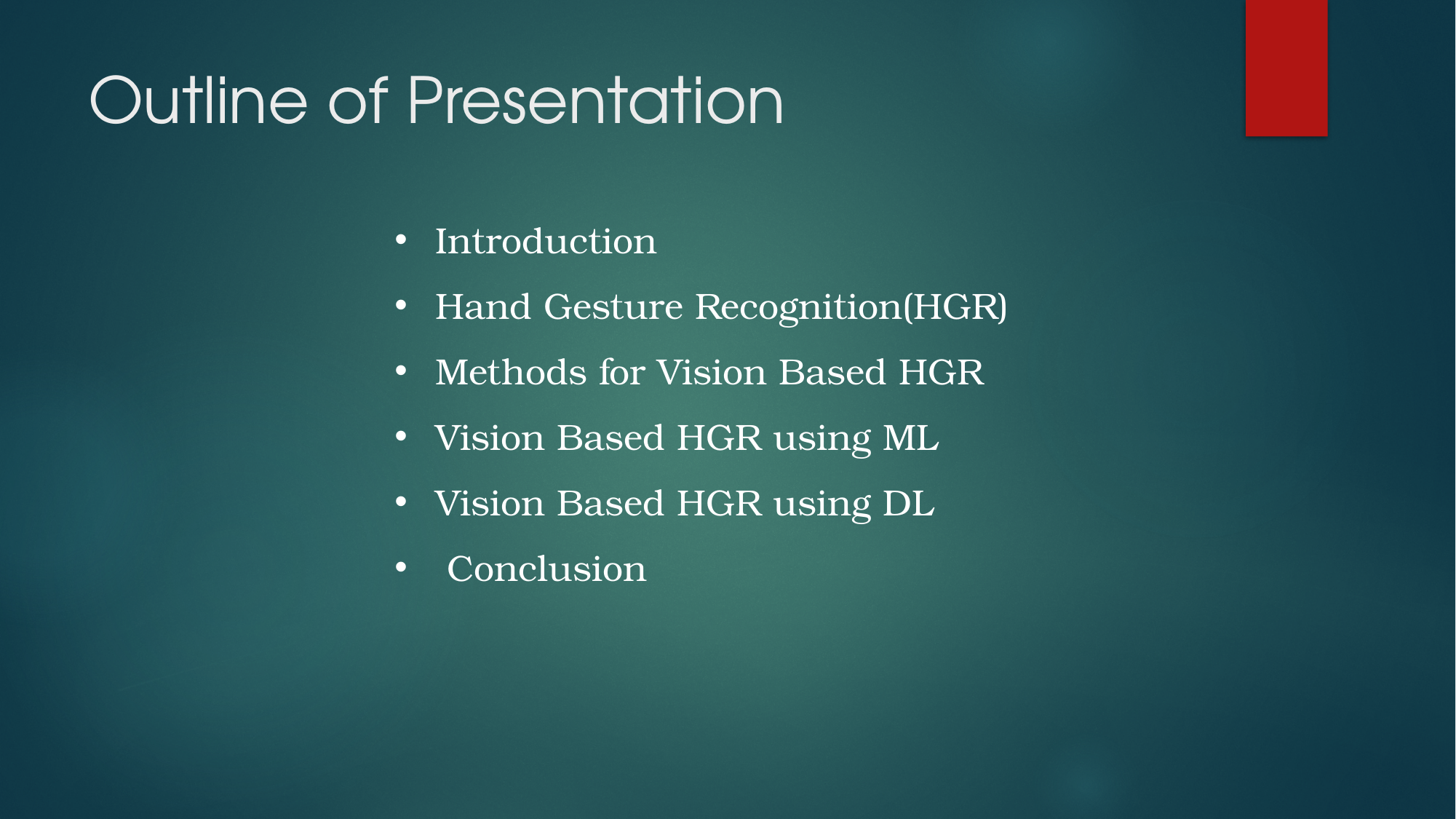

# Outline of Presentation
Introduction
Hand Gesture Recognition(HGR)
Methods for Vision Based HGR
Vision Based HGR using ML
Vision Based HGR using DL
 Conclusion